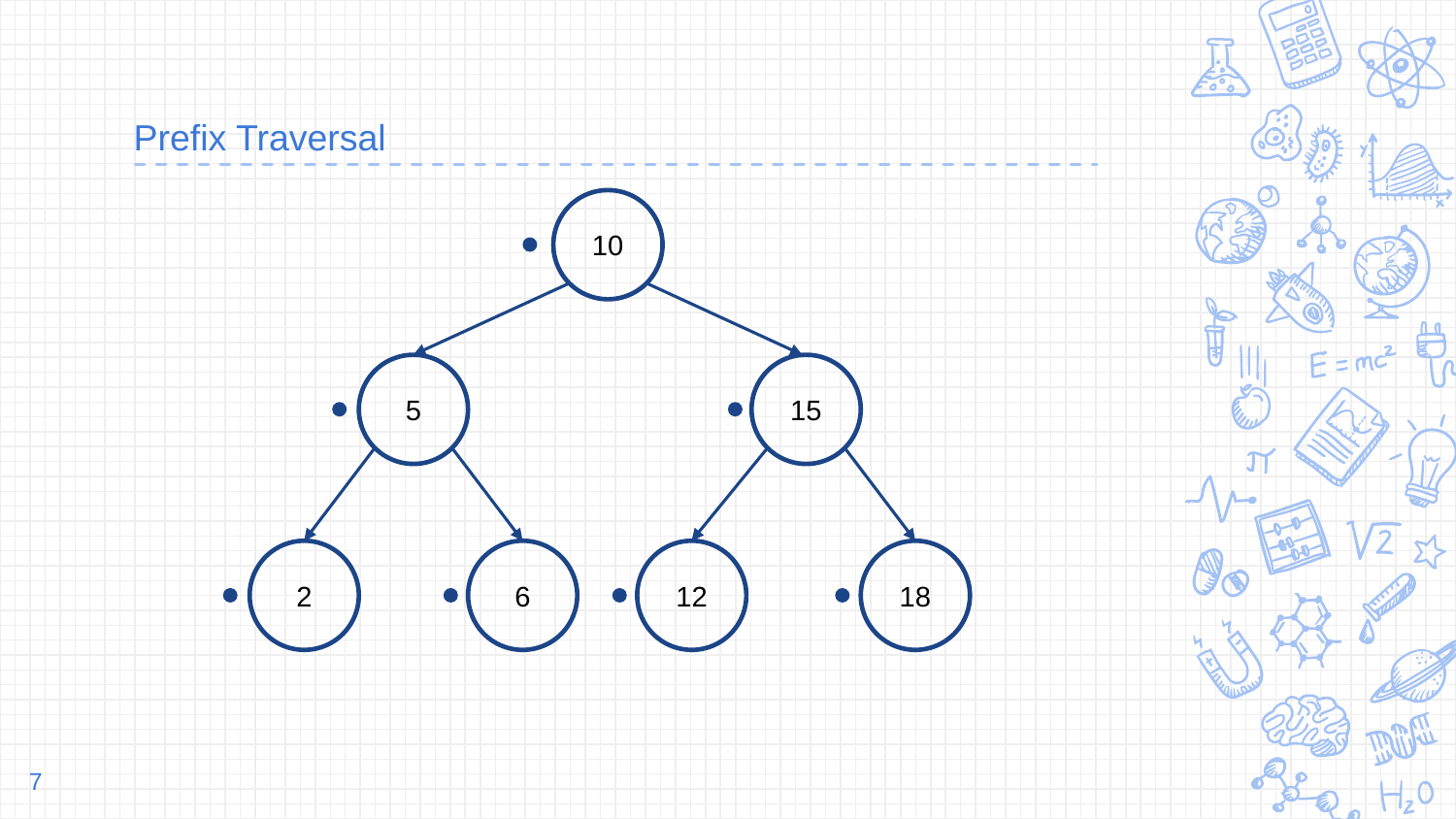

# Prefix Traversal
10

15
5

2
6
12
18

7